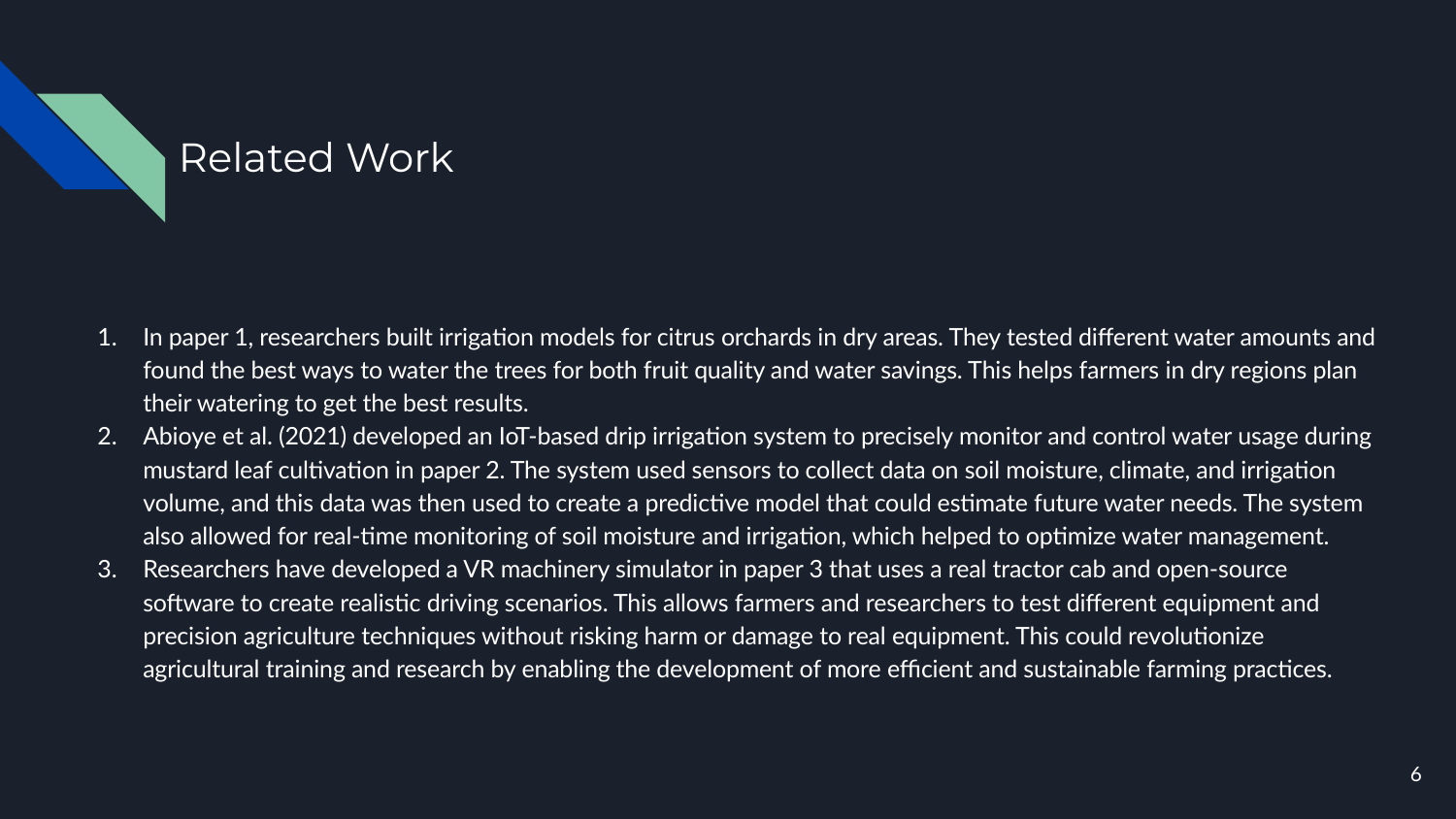

# Related Work
In paper 1, researchers built irrigation models for citrus orchards in dry areas. They tested different water amounts and found the best ways to water the trees for both fruit quality and water savings. This helps farmers in dry regions plan their watering to get the best results.
Abioye et al. (2021) developed an IoT-based drip irrigation system to precisely monitor and control water usage during mustard leaf cultivation in paper 2. The system used sensors to collect data on soil moisture, climate, and irrigation volume, and this data was then used to create a predictive model that could estimate future water needs. The system also allowed for real-time monitoring of soil moisture and irrigation, which helped to optimize water management.
Researchers have developed a VR machinery simulator in paper 3 that uses a real tractor cab and open-source software to create realistic driving scenarios. This allows farmers and researchers to test different equipment and precision agriculture techniques without risking harm or damage to real equipment. This could revolutionize agricultural training and research by enabling the development of more efficient and sustainable farming practices.
6